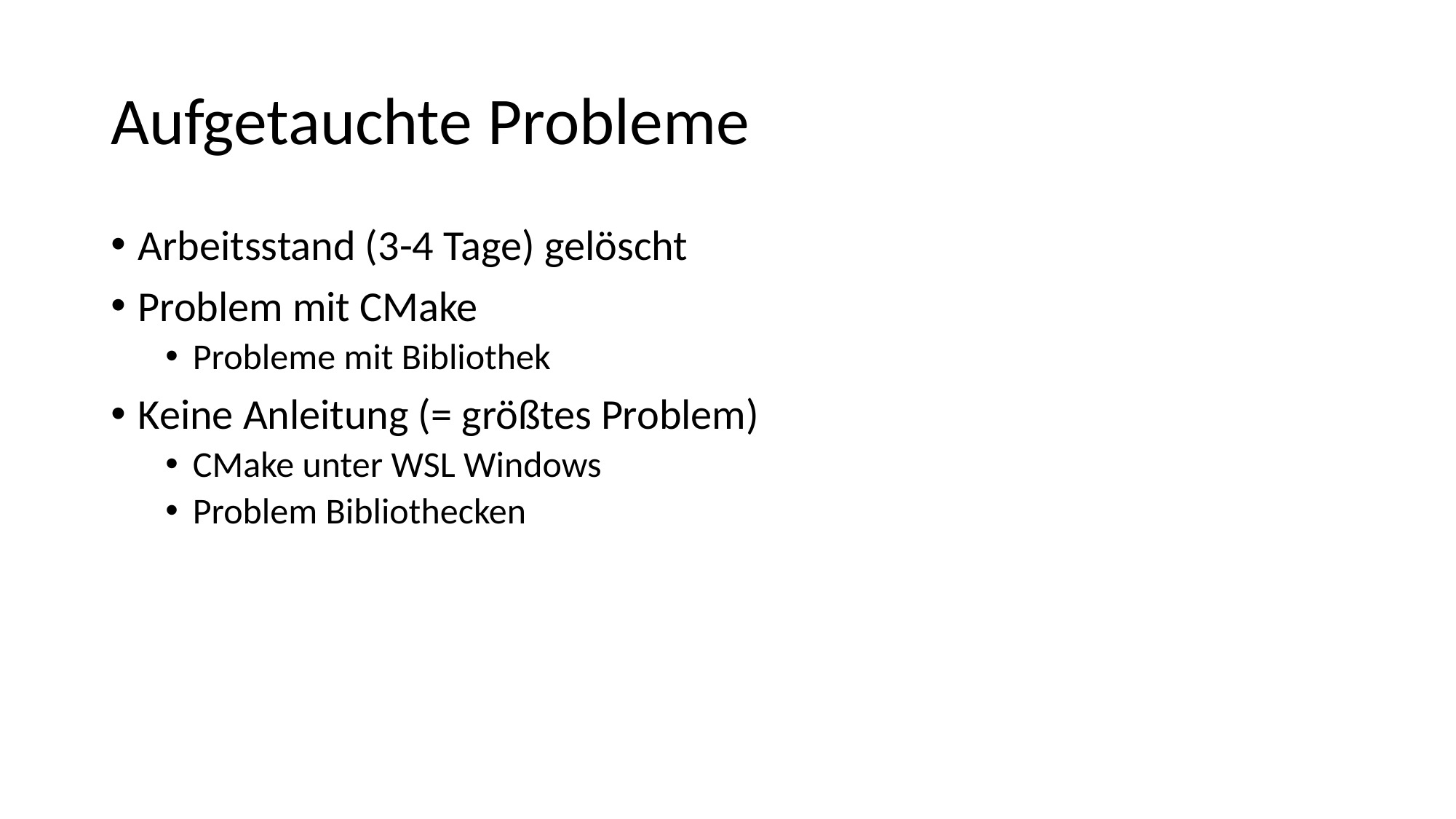

# Aufgetauchte Probleme
Arbeitsstand (3-4 Tage) gelöscht
Problem mit CMake
Probleme mit Bibliothek
Keine Anleitung (= größtes Problem)
CMake unter WSL Windows
Problem Bibliothecken